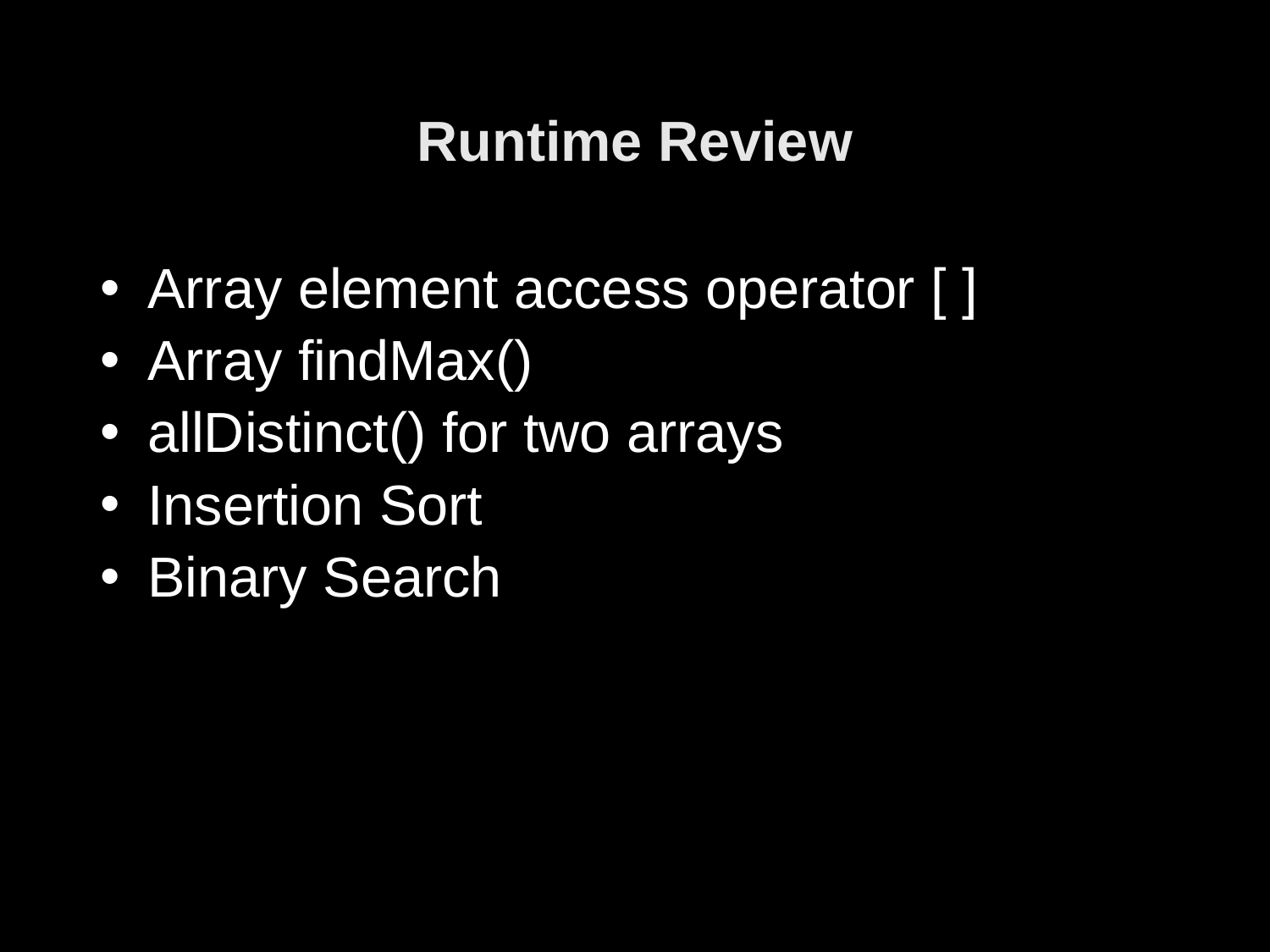

# Runtime Review
Array element access operator [ ]
Array findMax()
allDistinct() for two arrays
Insertion Sort
Binary Search